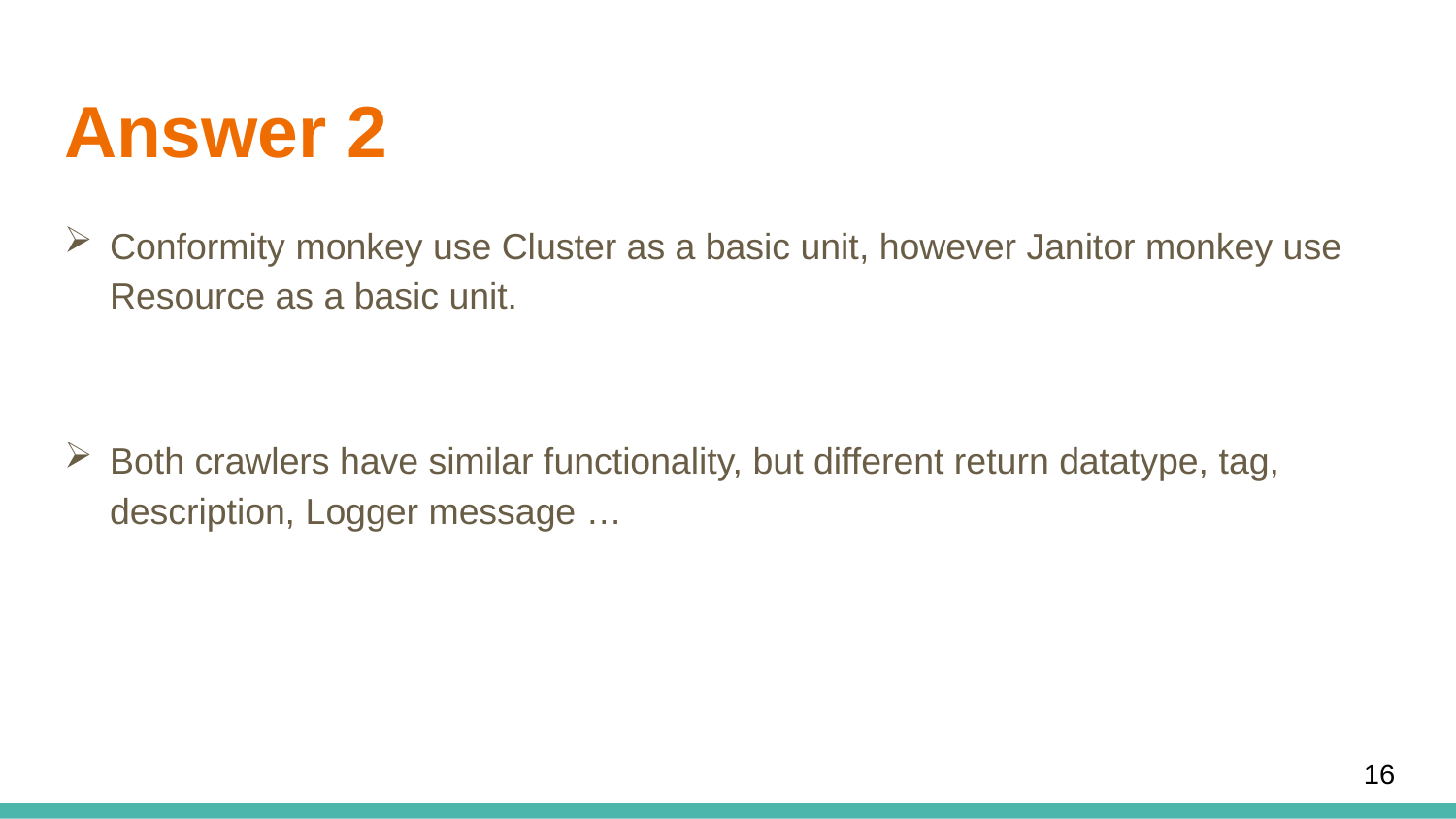

# Answer 2
Conformity monkey use Cluster as a basic unit, however Janitor monkey use Resource as a basic unit.

Both crawlers have similar functionality, but different return datatype, tag, description, Logger message …
16